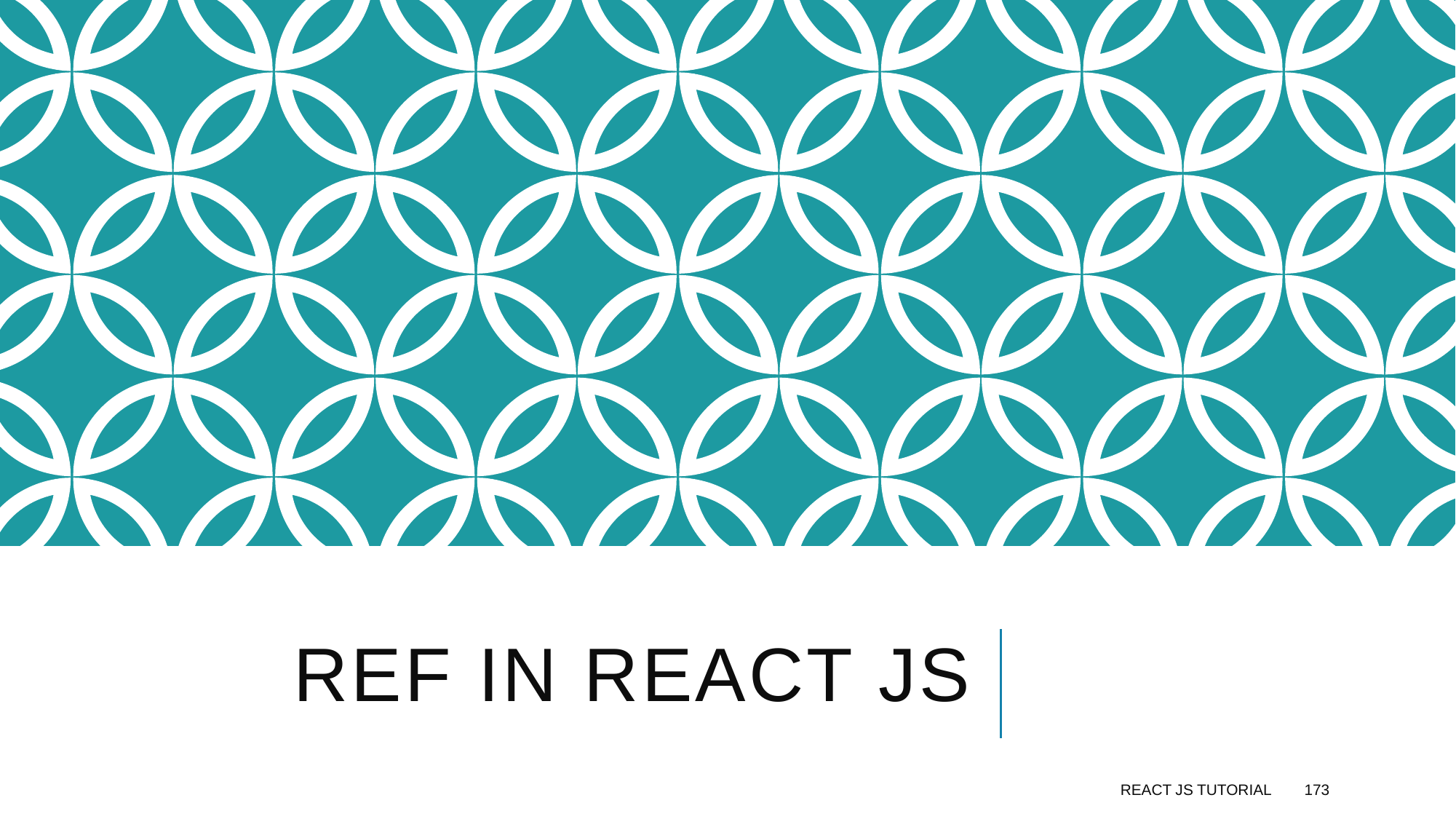

# Ref in react js

React JS Tutorial
173